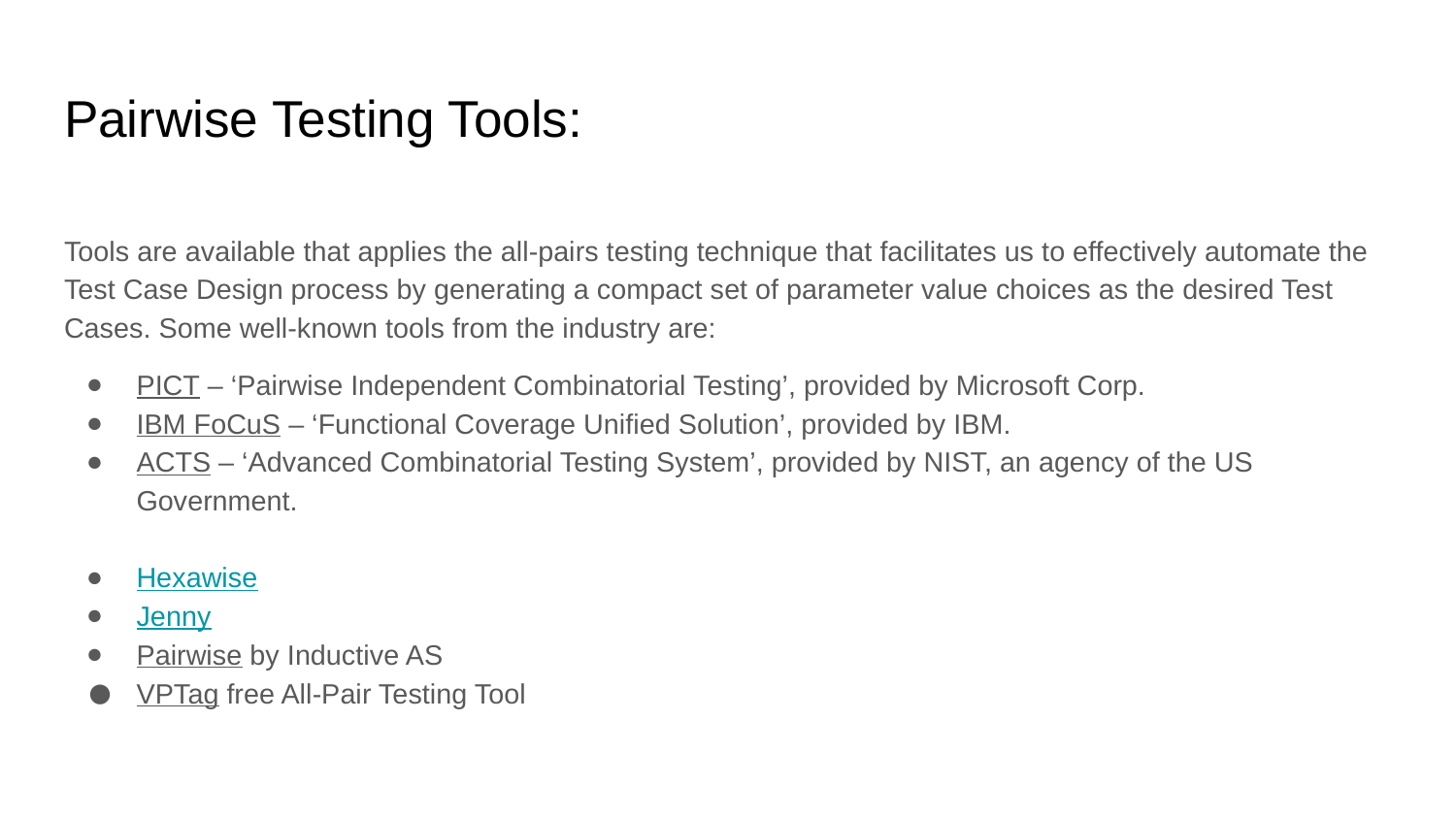

# Pairwise Testing Tools:

Tools are available that applies the all-pairs testing technique that facilitates us to effectively automate the Test Case Design process by generating a compact set of parameter value choices as the desired Test Cases. Some well-known tools from the industry are:
PICT – ‘Pairwise Independent Combinatorial Testing’, provided by Microsoft Corp.
IBM FoCuS – ‘Functional Coverage Unified Solution’, provided by IBM.
ACTS – ‘Advanced Combinatorial Testing System’, provided by NIST, an agency of the US Government.
Hexawise
Jenny
Pairwise by Inductive AS
VPTag free All-Pair Testing Tool